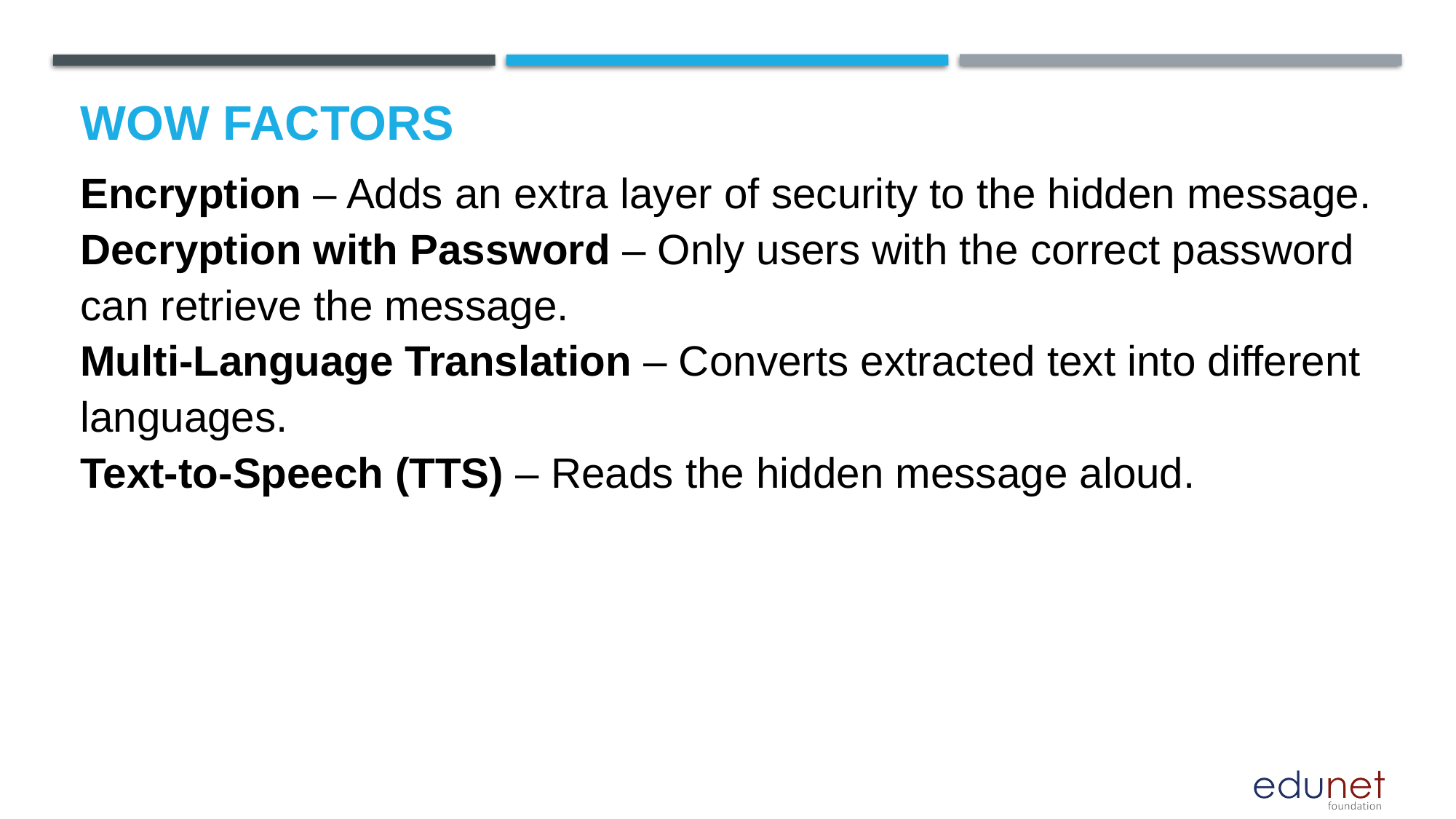

# Wow factors
Encryption – Adds an extra layer of security to the hidden message.
Decryption with Password – Only users with the correct password can retrieve the message.
Multi-Language Translation – Converts extracted text into different languages.
Text-to-Speech (TTS) – Reads the hidden message aloud.